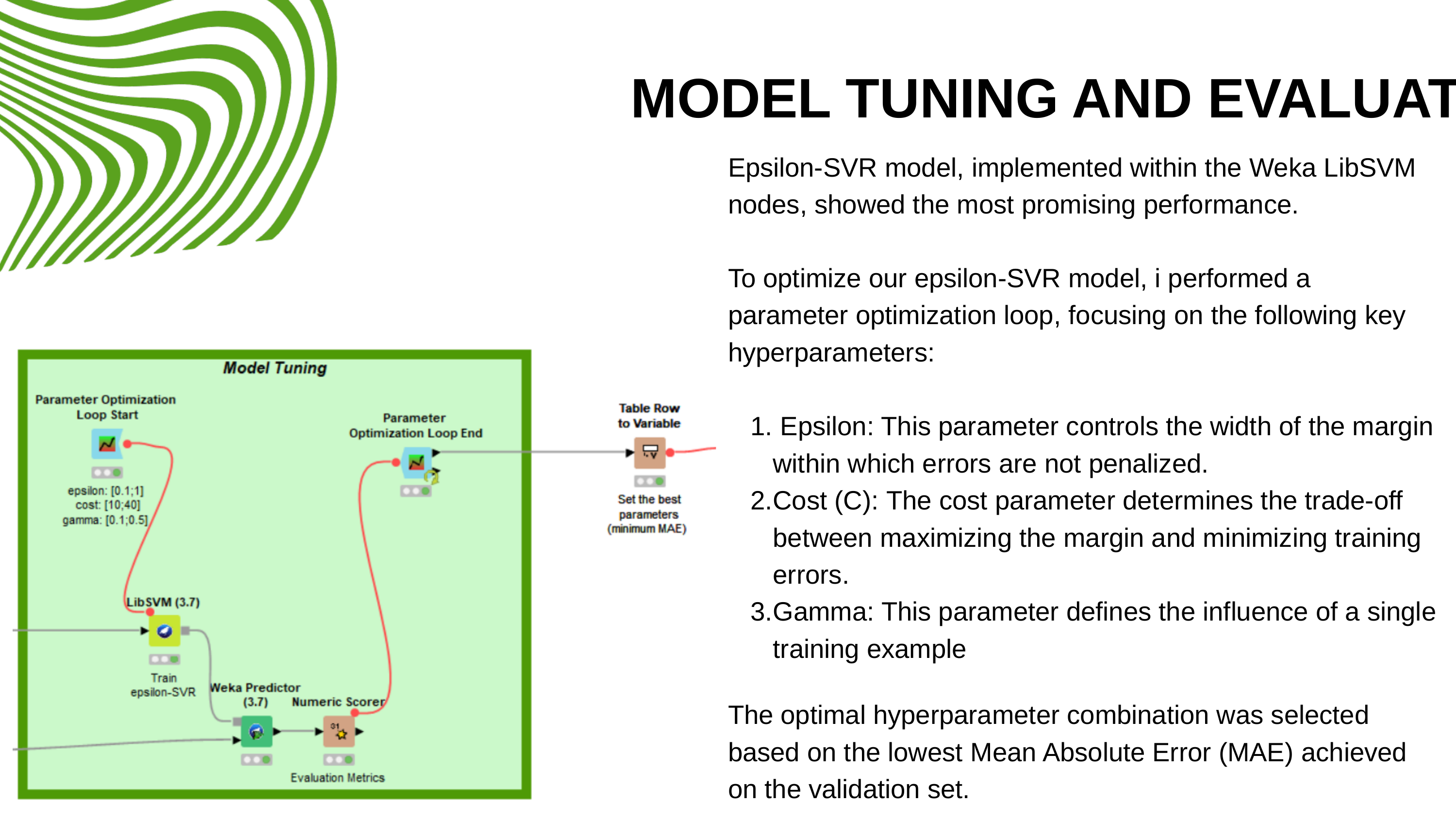

MODEL TUNING AND EVALUATION
Epsilon-SVR model, implemented within the Weka LibSVM nodes, showed the most promising performance.
To optimize our epsilon-SVR model, i performed a parameter optimization loop, focusing on the following key hyperparameters:

 Epsilon: This parameter controls the width of the margin within which errors are not penalized.
Cost (C): The cost parameter determines the trade-off between maximizing the margin and minimizing training errors.
Gamma: This parameter defines the influence of a single training example

The optimal hyperparameter combination was selected based on the lowest Mean Absolute Error (MAE) achieved on the validation set.